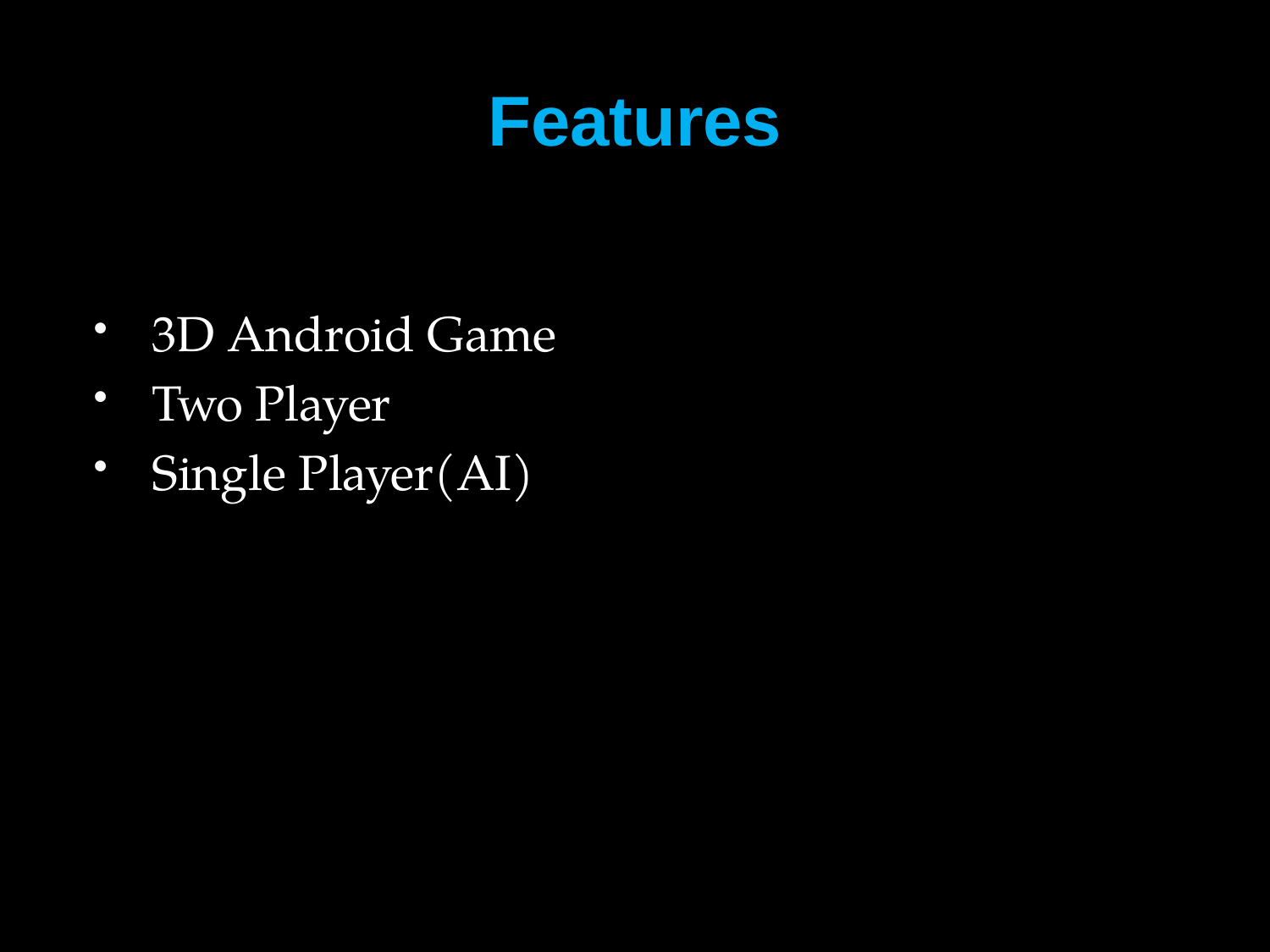

# Features
3D Android Game
Two Player
Single Player(AI)